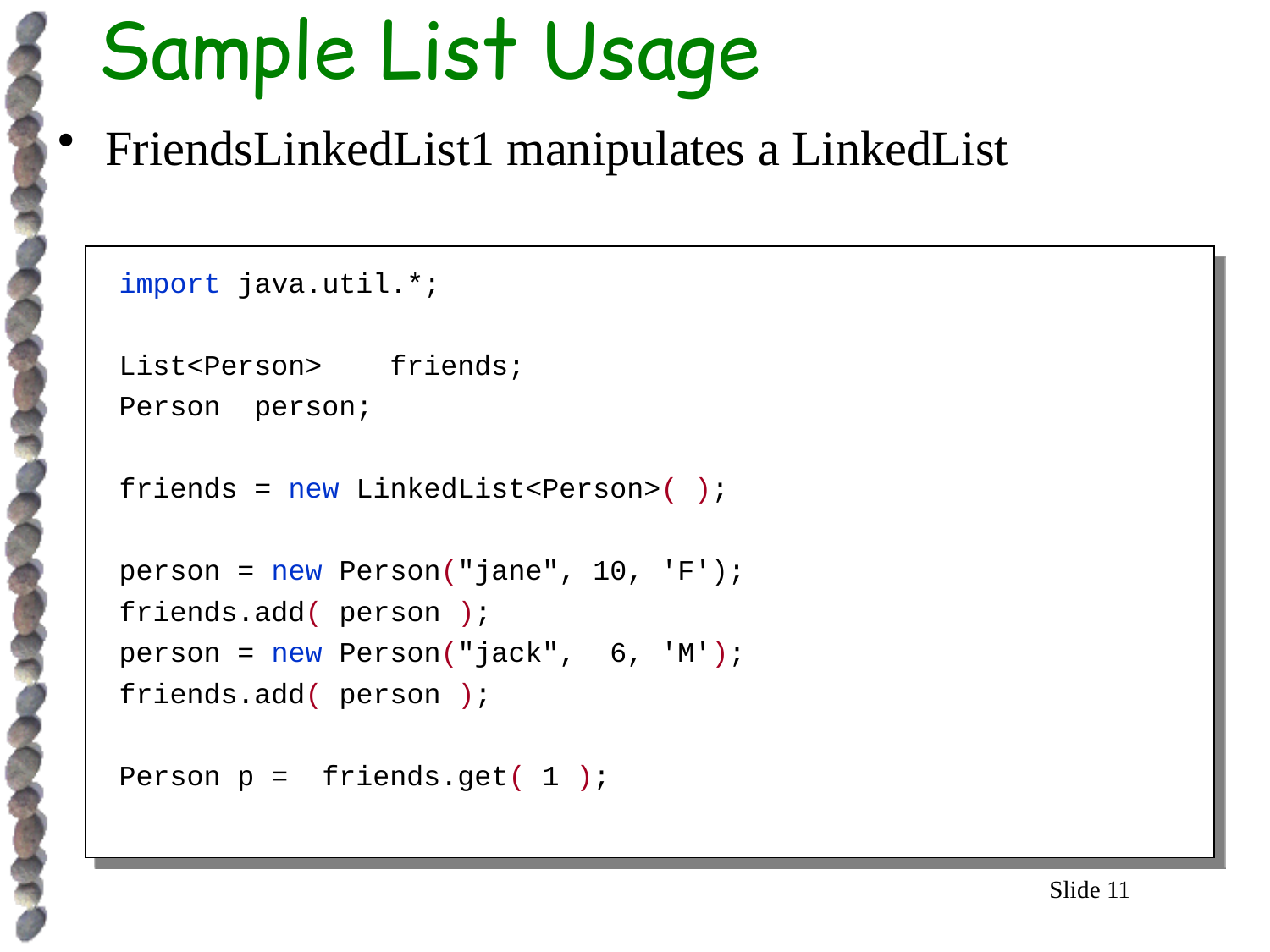

# Sample List Usage
FriendsLinkedList1 manipulates a LinkedList

import java.util.*;

List<Person>    friends;
Person  person;

friends = new LinkedList<Person>( );

person = new Person("jane", 10, 'F');
friends.add( person );
person = new Person("jack",  6, 'M');
friends.add( person );

Person p =  friends.get( 1 );

Slide 11